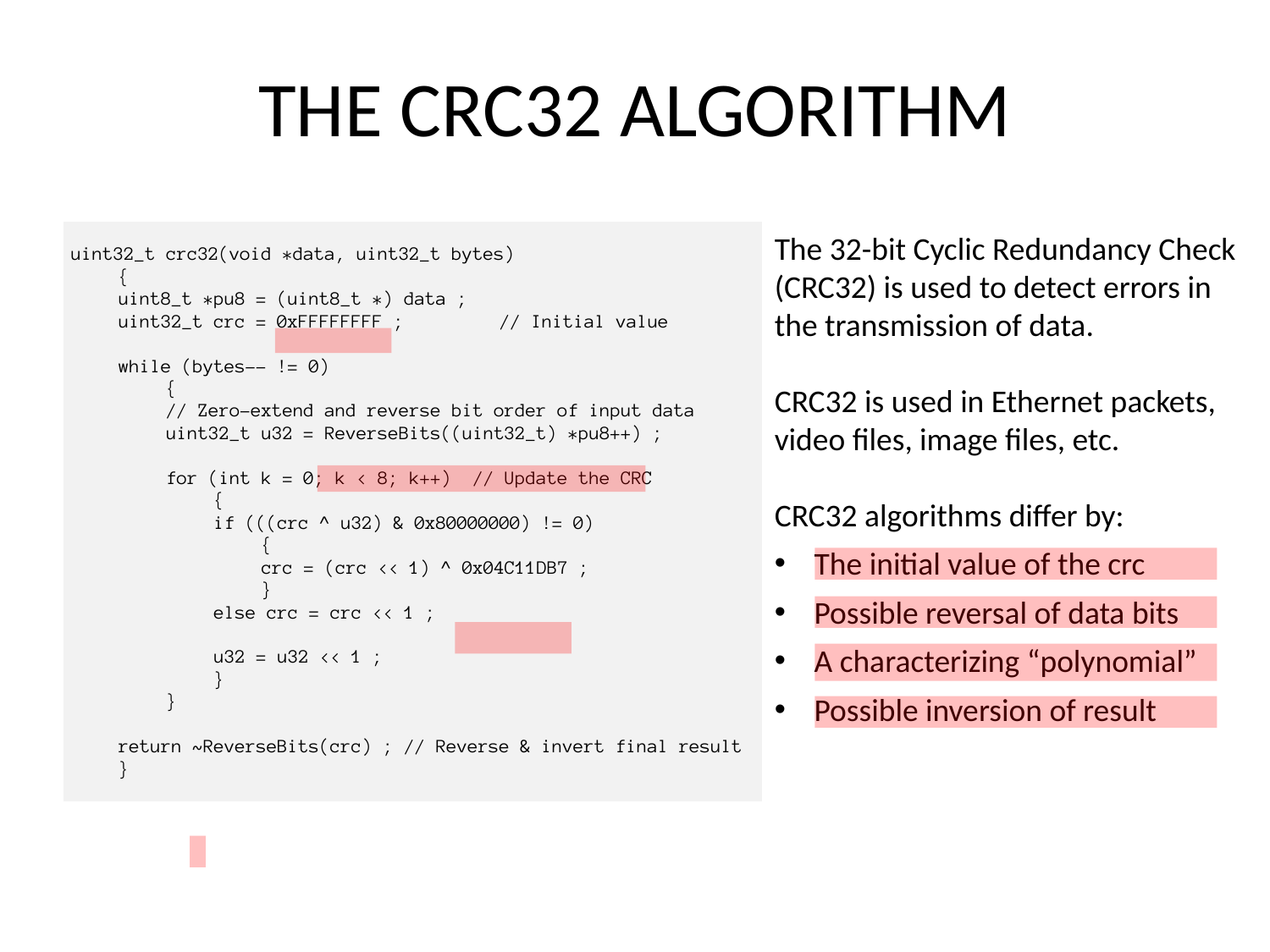

# THE CRC32 ALGORITHM
| uint32\_t crc32(void \*data, uint32\_t bytes) { uint8\_t \*pu8 = (uint8\_t \*) data ; uint32\_t crc = 0xFFFFFFFF ; // Initial value   while (bytes-- != 0) { // Zero-extend and reverse bit order of input data uint32\_t u32 = ReverseBits((uint32\_t) \*pu8++) ;   for (int k = 0; k < 8; k++) // Update the CRC { if (((crc ^ u32) & 0x80000000) != 0) { crc = (crc << 1) ^ 0x04C11DB7 ; } else crc = crc << 1 ;   u32 = u32 << 1 ; } }   return ~ReverseBits(crc) ; // Reverse & invert final result } |
| --- |
The 32-bit Cyclic Redundancy Check (CRC32) is used to detect errors in the transmission of data.

CRC32 is used in Ethernet packets, video files, image files, etc.

CRC32 algorithms differ by:
The initial value of the crc
Possible reversal of data bits
A characterizing “polynomial”
Possible inversion of result